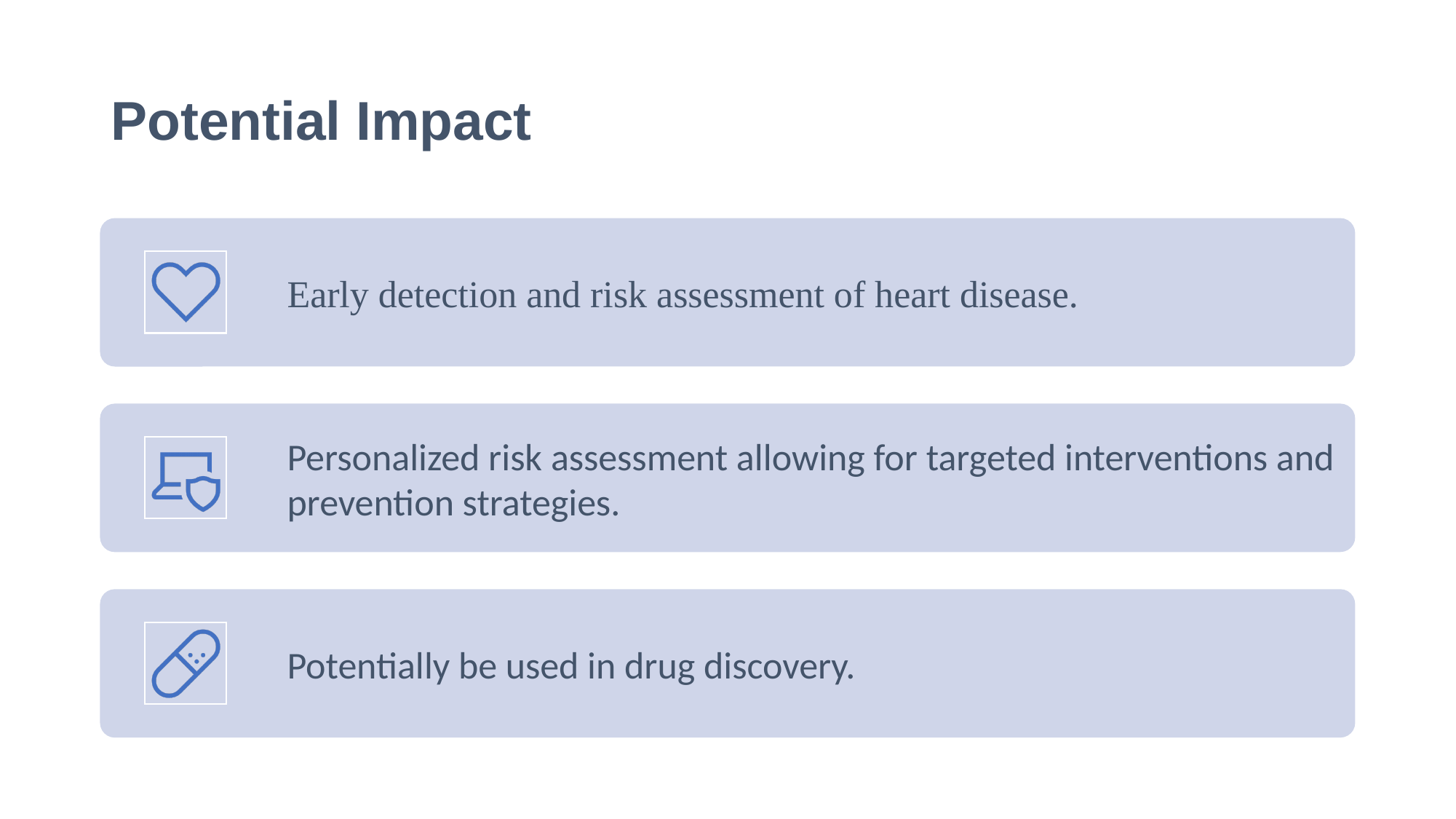

# Potential Impact
Early detection and risk assessment of heart disease.
Personalized risk assessment allowing for targeted interventions and prevention strategies.
Potentially be used in drug discovery.